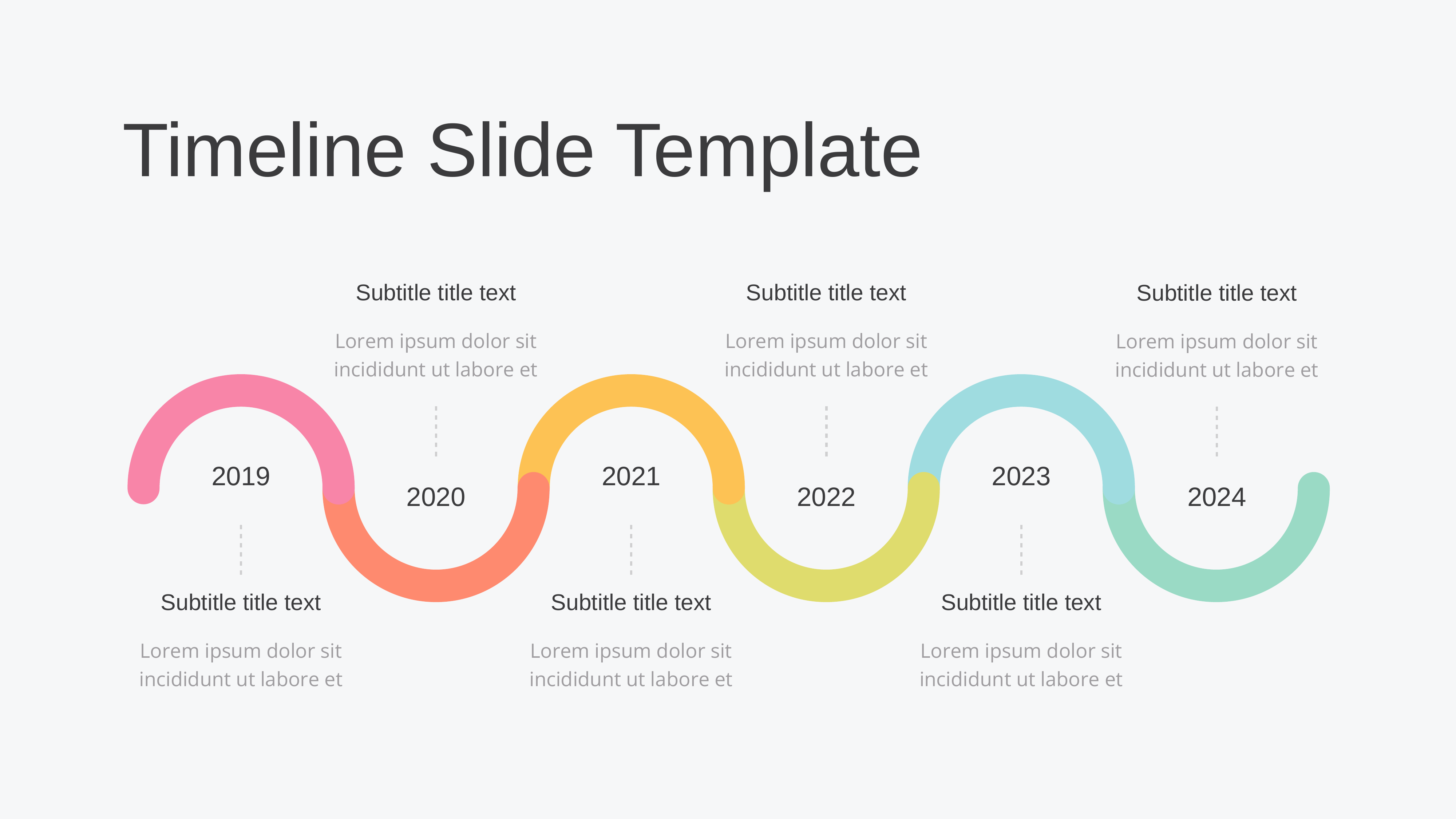

Timeline Slide Template
Subtitle title text
Lorem ipsum dolor sit incididunt ut labore et

Subtitle title text
Lorem ipsum dolor sit incididunt ut labore et

Subtitle title text
Lorem ipsum dolor sit incididunt ut labore et

2019
2021
2023

2020
2022
2024

Subtitle title text
Lorem ipsum dolor sit incididunt ut labore et

Subtitle title text
Lorem ipsum dolor sit incididunt ut labore et

Subtitle title text
Lorem ipsum dolor sit incididunt ut labore et